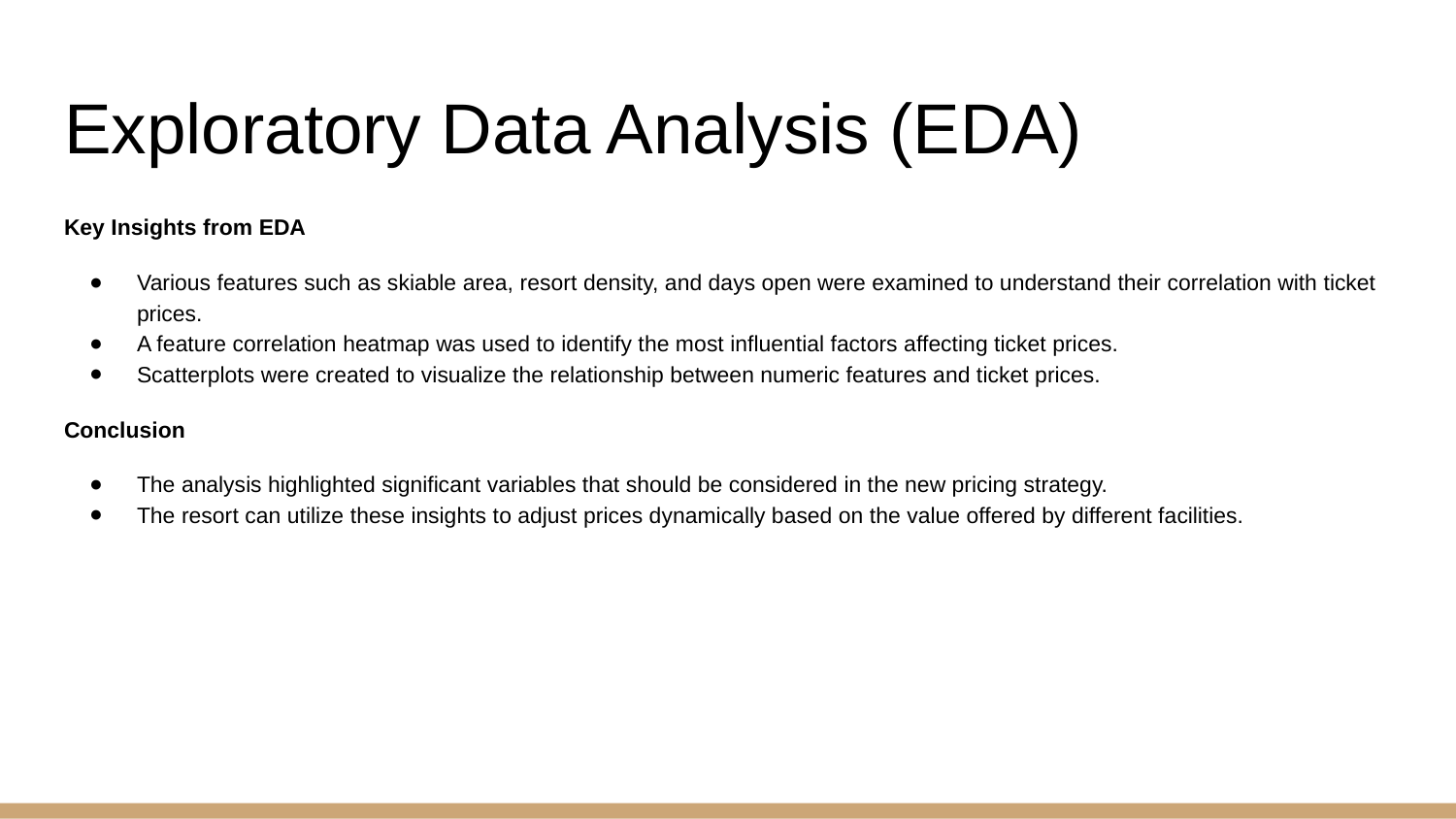

# Exploratory Data Analysis (EDA)
Key Insights from EDA
Various features such as skiable area, resort density, and days open were examined to understand their correlation with ticket prices.
A feature correlation heatmap was used to identify the most influential factors affecting ticket prices.
Scatterplots were created to visualize the relationship between numeric features and ticket prices.
Conclusion
The analysis highlighted significant variables that should be considered in the new pricing strategy.
The resort can utilize these insights to adjust prices dynamically based on the value offered by different facilities.